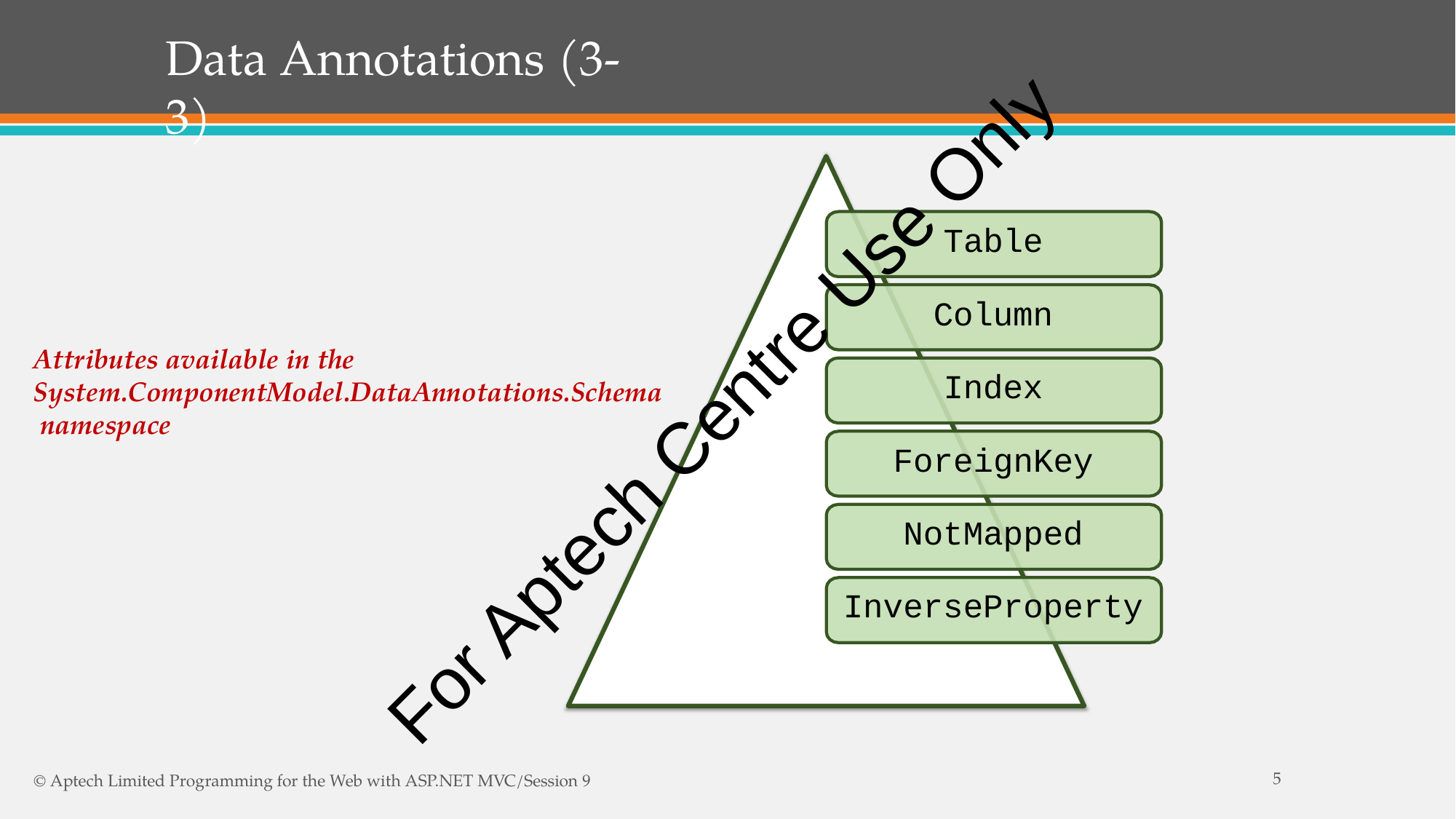

# Data Annotations (3-3)

Table
Column
Attributes available in the  System.ComponentModel.DataAnnotations.Schema  namespace

Index
For Aptech Centre Use Only

ForeignKey
NotMapped  InverseProperty
5
© Aptech Limited Programming for the Web with ASP.NET MVC/Session 9